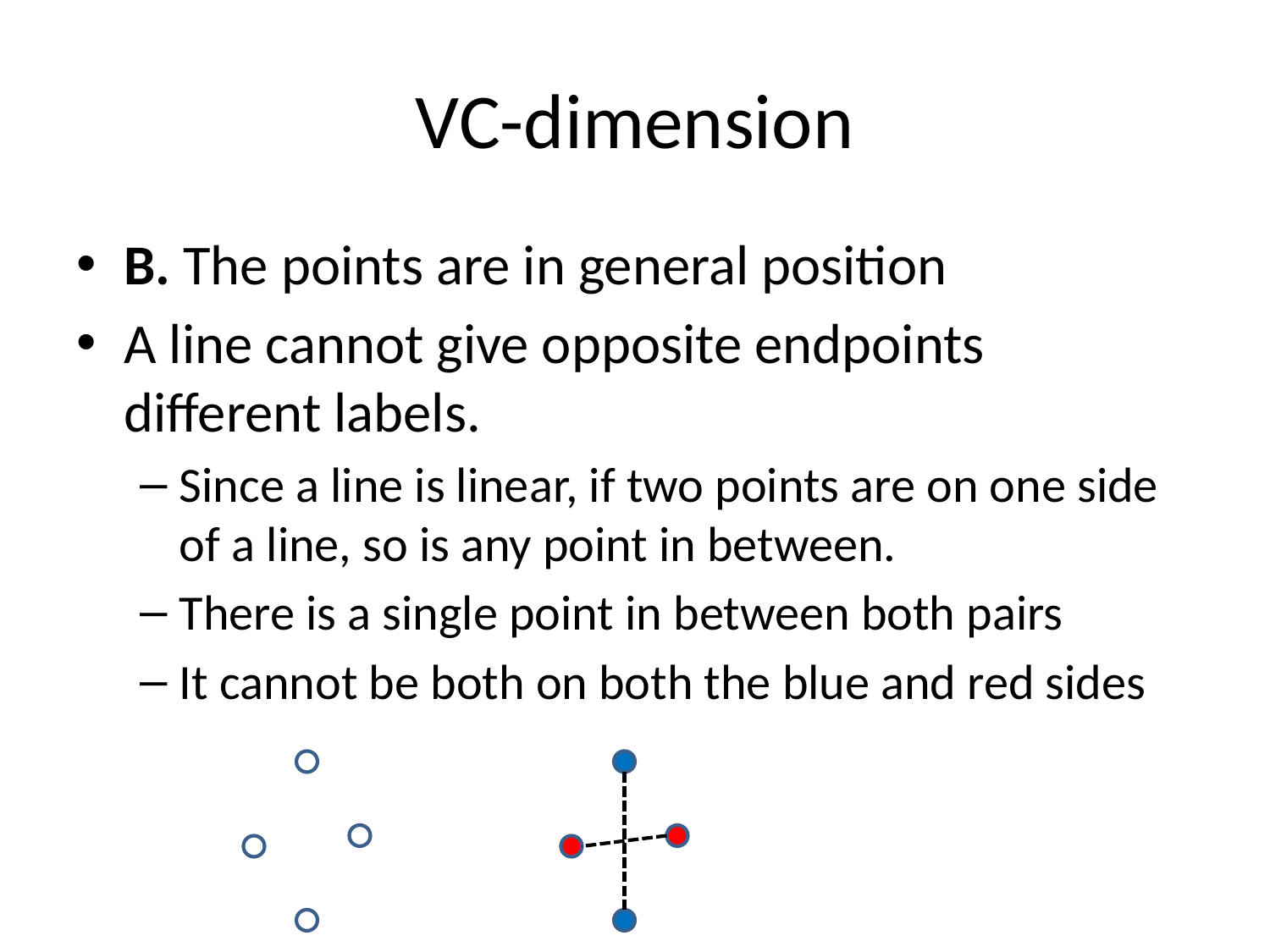

# VC-dimension
B. The points are in general position
A line cannot give opposite endpoints different labels.
Since a line is linear, if two points are on one side of a line, so is any point in between.
There is a single point in between both pairs
It cannot be both on both the blue and red sides